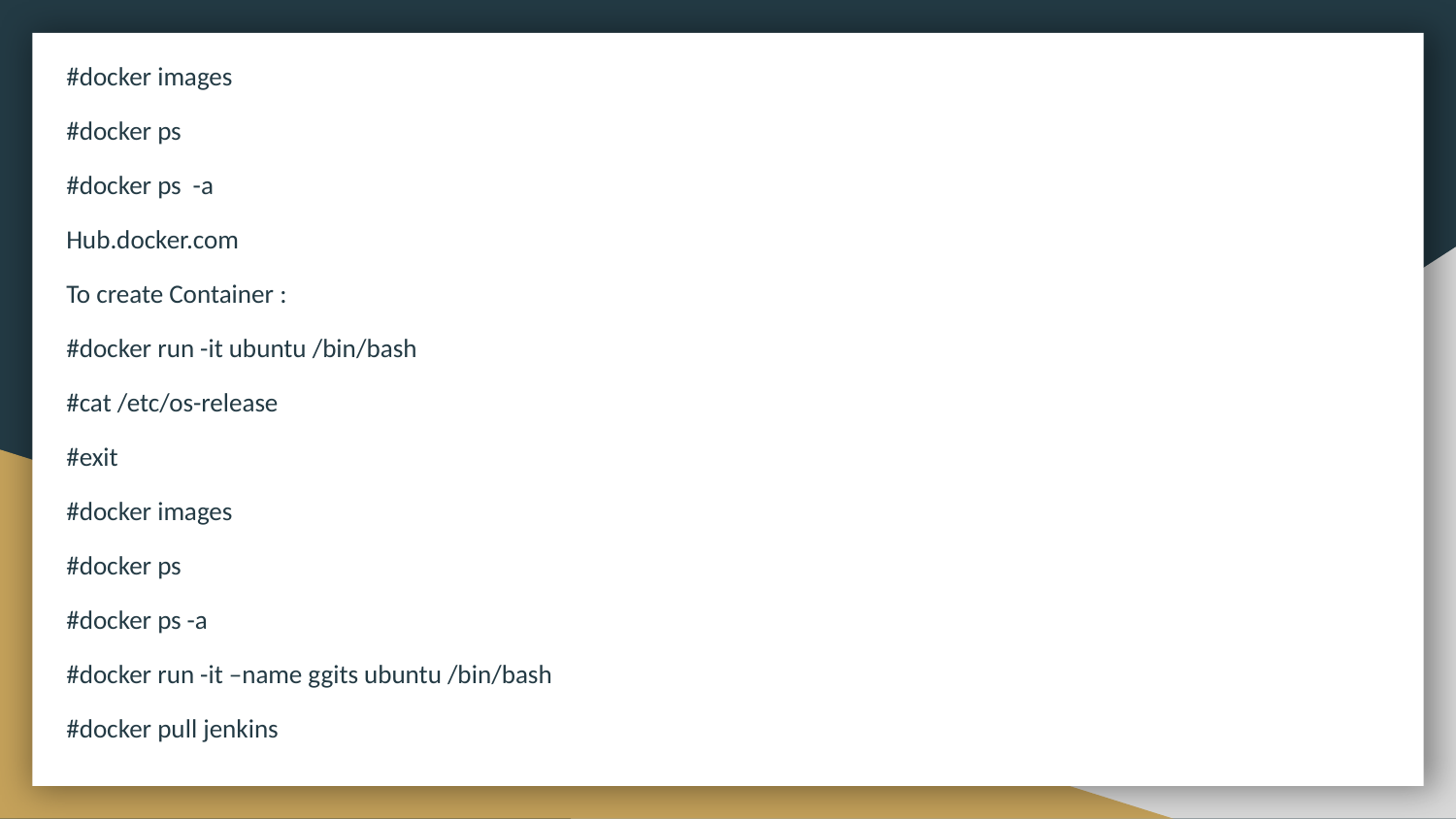

#docker images
#docker ps
#docker ps  -a
Hub.docker.com
To create Container :
#docker run -it ubuntu /bin/bash
#cat /etc/os-release
#exit
#docker images
#docker ps
#docker ps -a
#docker run -it –name ggits ubuntu /bin/bash
#docker pull jenkins